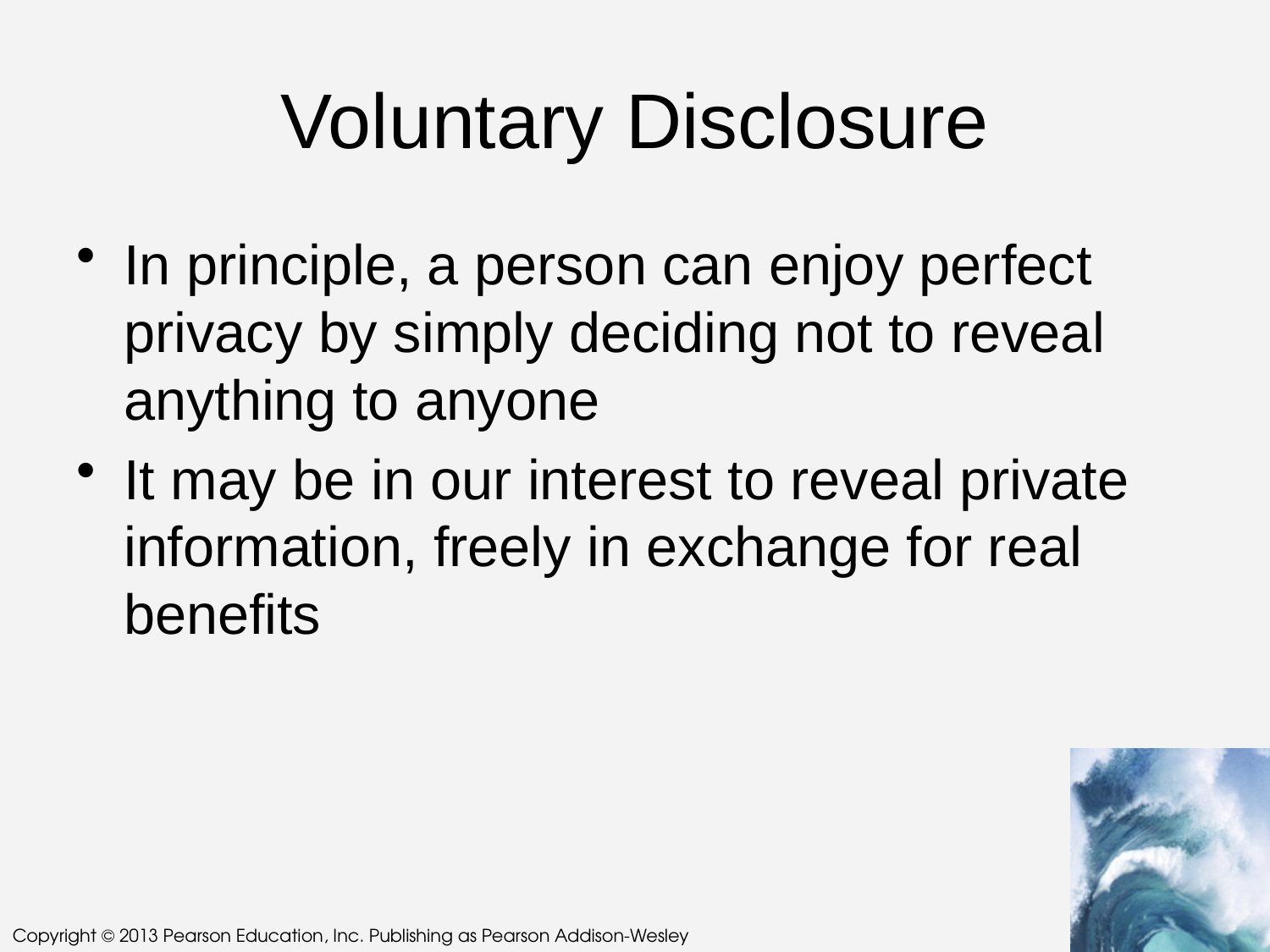

# Voluntary Disclosure
In principle, a person can enjoy perfect privacy by simply deciding not to reveal anything to anyone
It may be in our interest to reveal private information, freely in exchange for real benefits